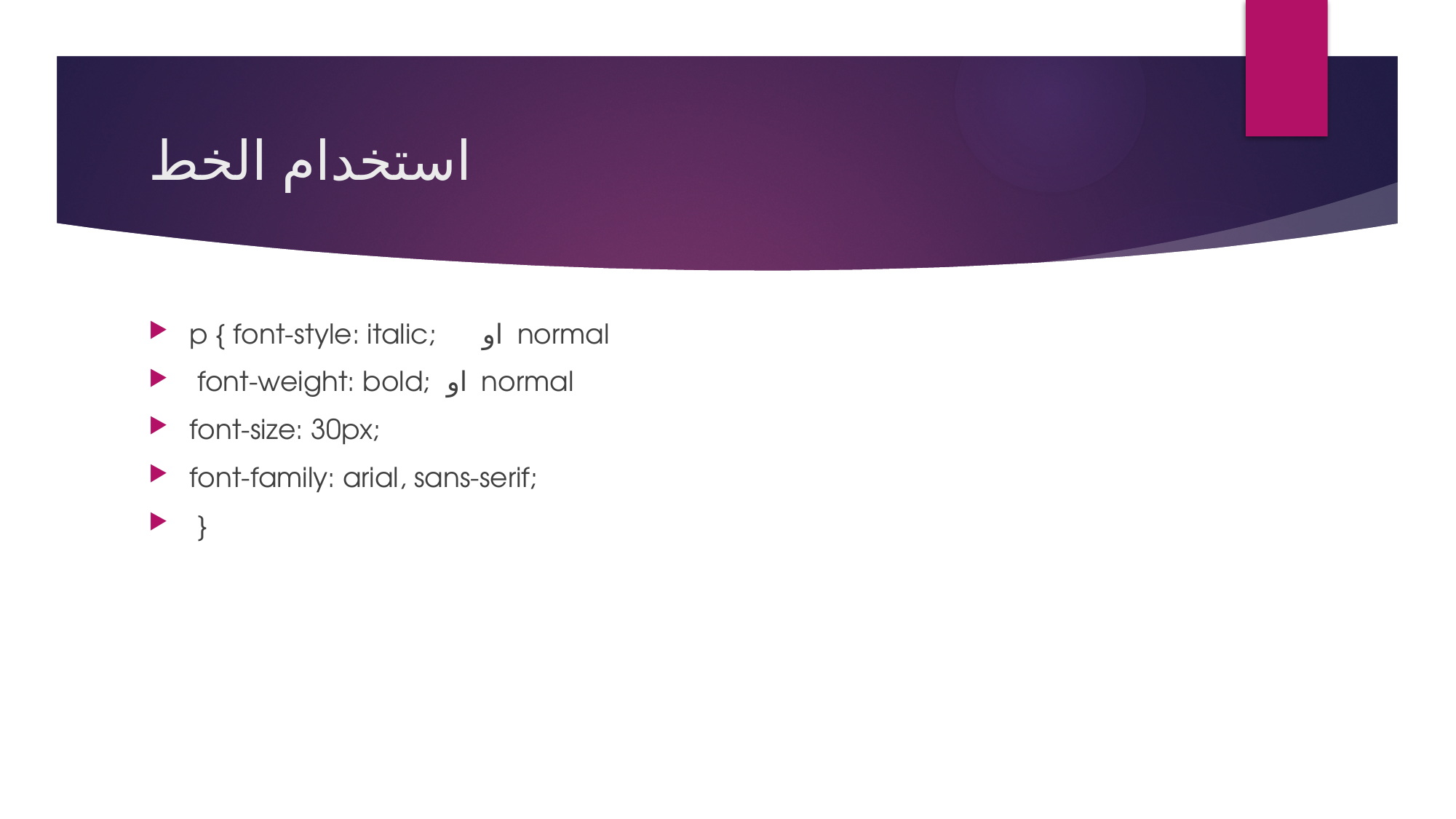

# استخدام الخط
p { font-style: italic;      او  normal
 font-weight: bold;  او  normal
font-size: 30px;
font-family: arial, sans-serif;
 }